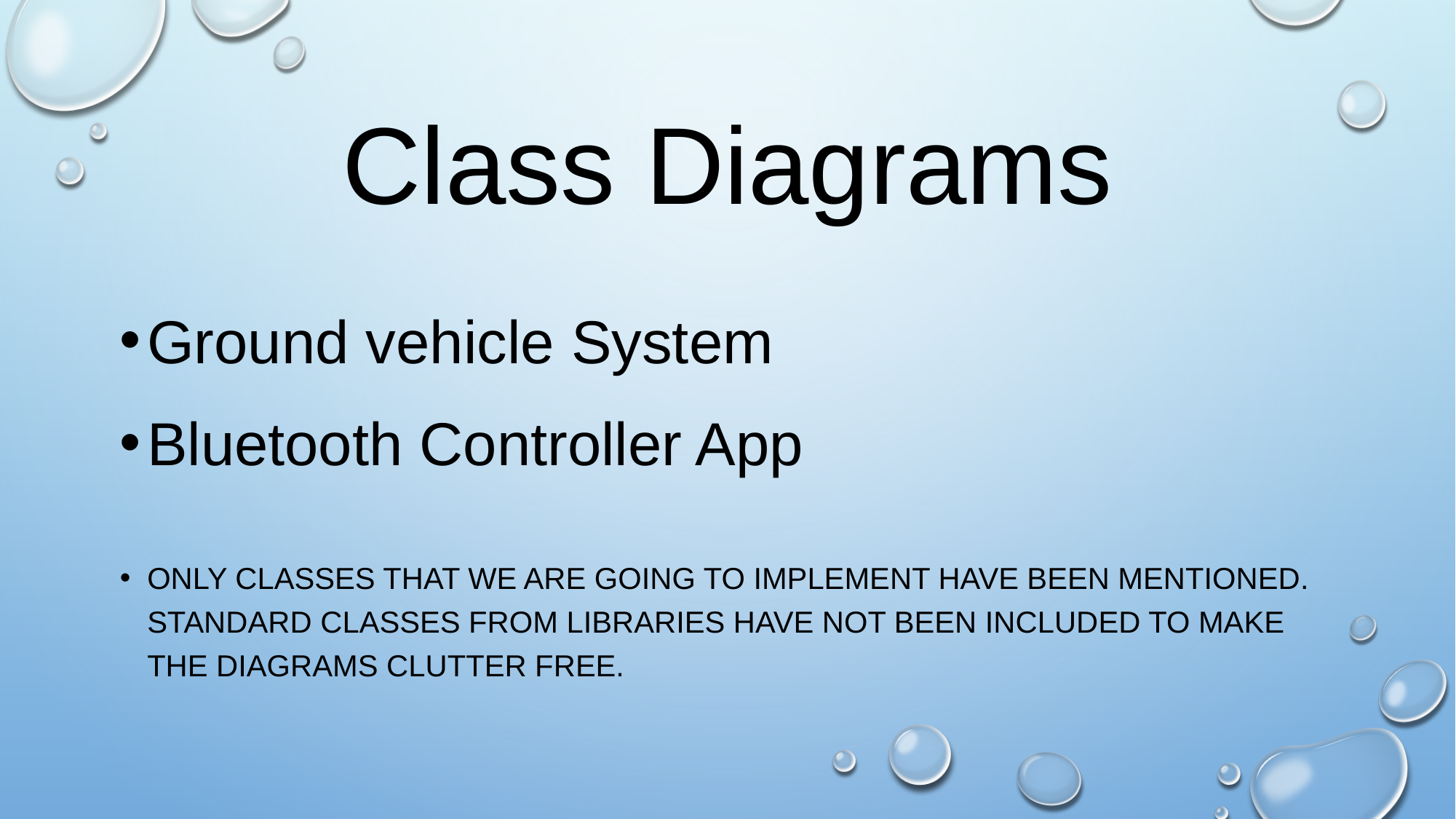

# Class Diagrams
Ground vehicle System
Bluetooth Controller App

Only classes that we are going to implement have been mentioned. Standard Classes from Libraries have not been Included to make the diagrams clutter free.